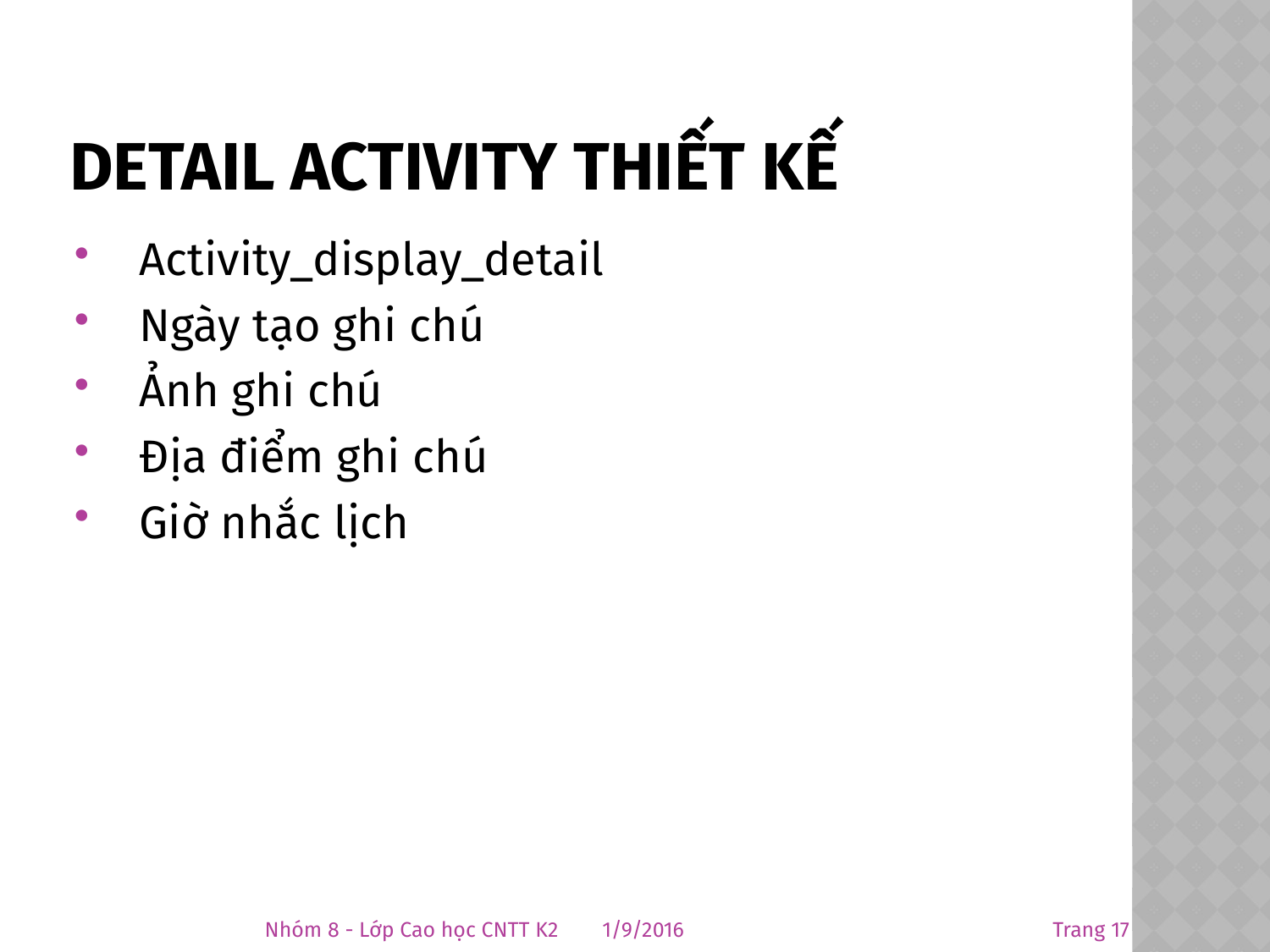

# Detail activity thiết kế
Activity_display_detail
Ngày tạo ghi chú
Ảnh ghi chú
Địa điểm ghi chú
Giờ nhắc lịch
17
Nhóm 8 - Lớp Cao học CNTT K2
1/9/2016